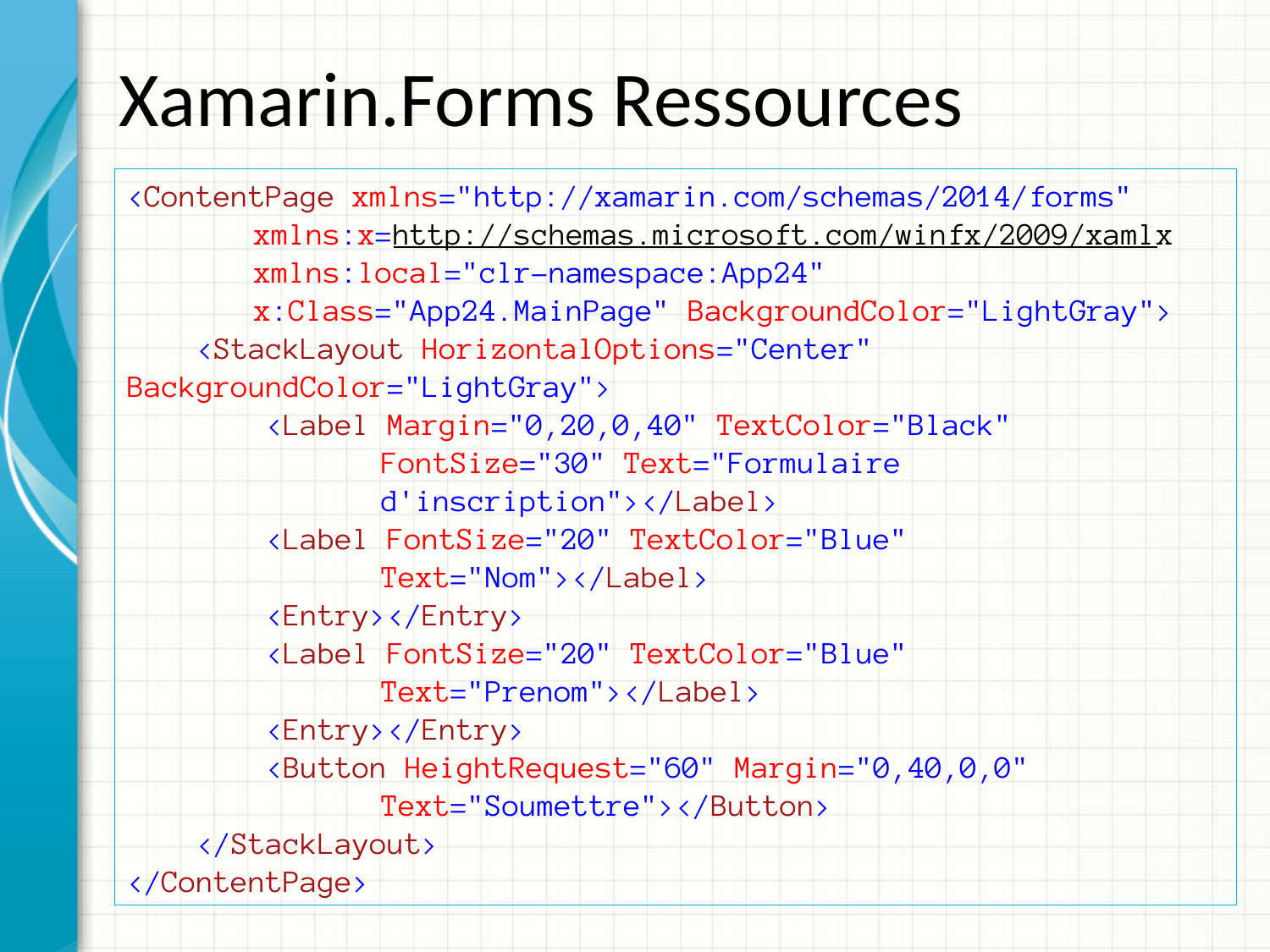

# Xamarin.Forms Ressources
<ContentPage xmlns="http://xamarin.com/schemas/2014/forms"            	xmlns:x=http://schemas.microsoft.com/winfx/2009/xamlx 	xmlns:local="clr-namespace:App24"
	x:Class="App24.MainPage" BackgroundColor="LightGray">
    <StackLayout HorizontalOptions="Center" 	BackgroundColor="LightGray">
        <Label Margin="0,20,0,40" TextColor="Black" 			FontSize="30" Text="Formulaire 				d'inscription"></Label>
        <Label FontSize="20" TextColor="Blue" 				Text="Nom"></Label>
        <Entry></Entry>
        <Label FontSize="20" TextColor="Blue" 				Text="Prenom"></Label>
        <Entry></Entry>
        <Button HeightRequest="60" Margin="0,40,0,0" 			Text="Soumettre"></Button>
    </StackLayout>
</ContentPage>